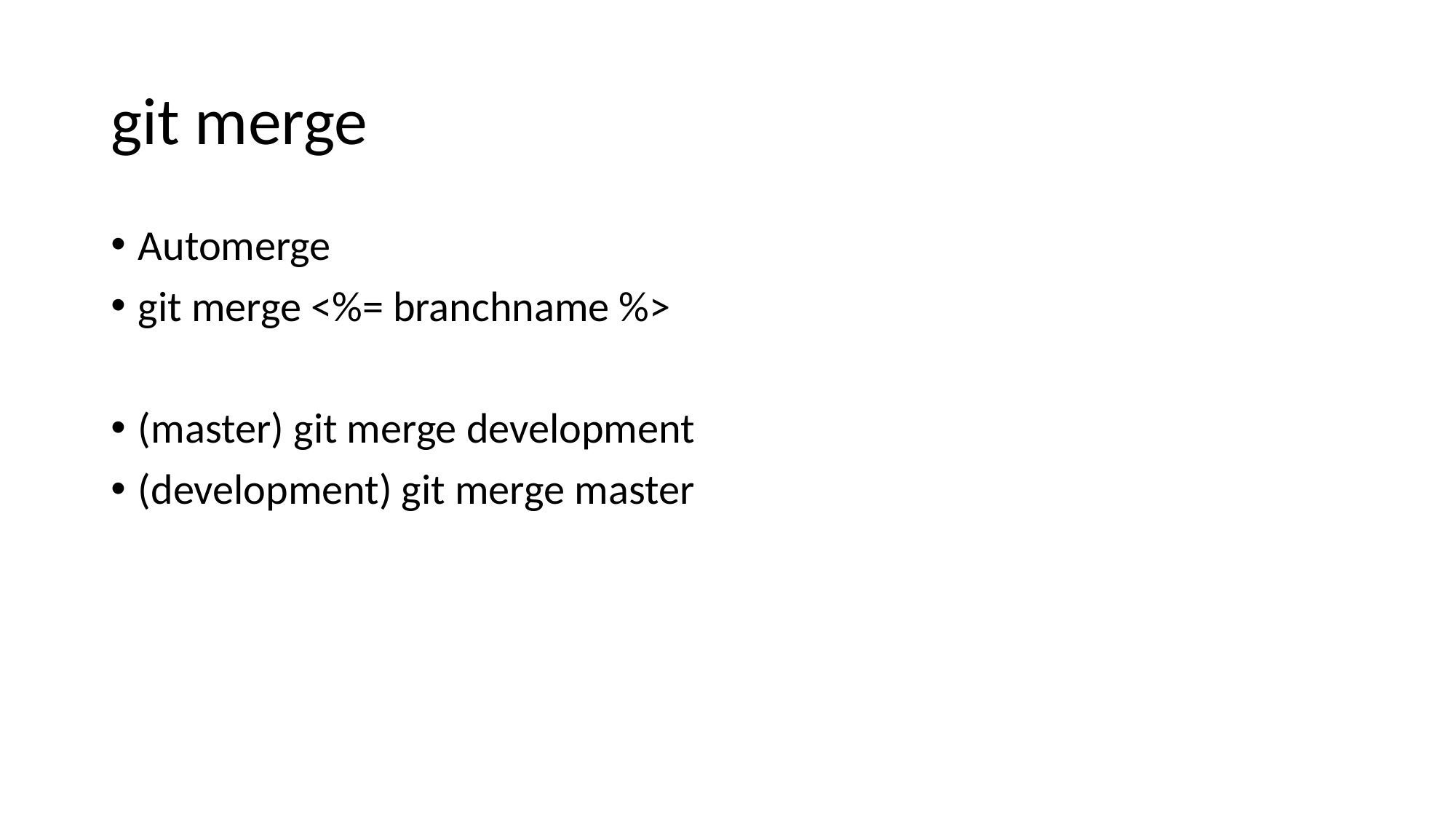

# git merge
Automerge
git merge <%= branchname %>

(master) git merge development
(development) git merge master